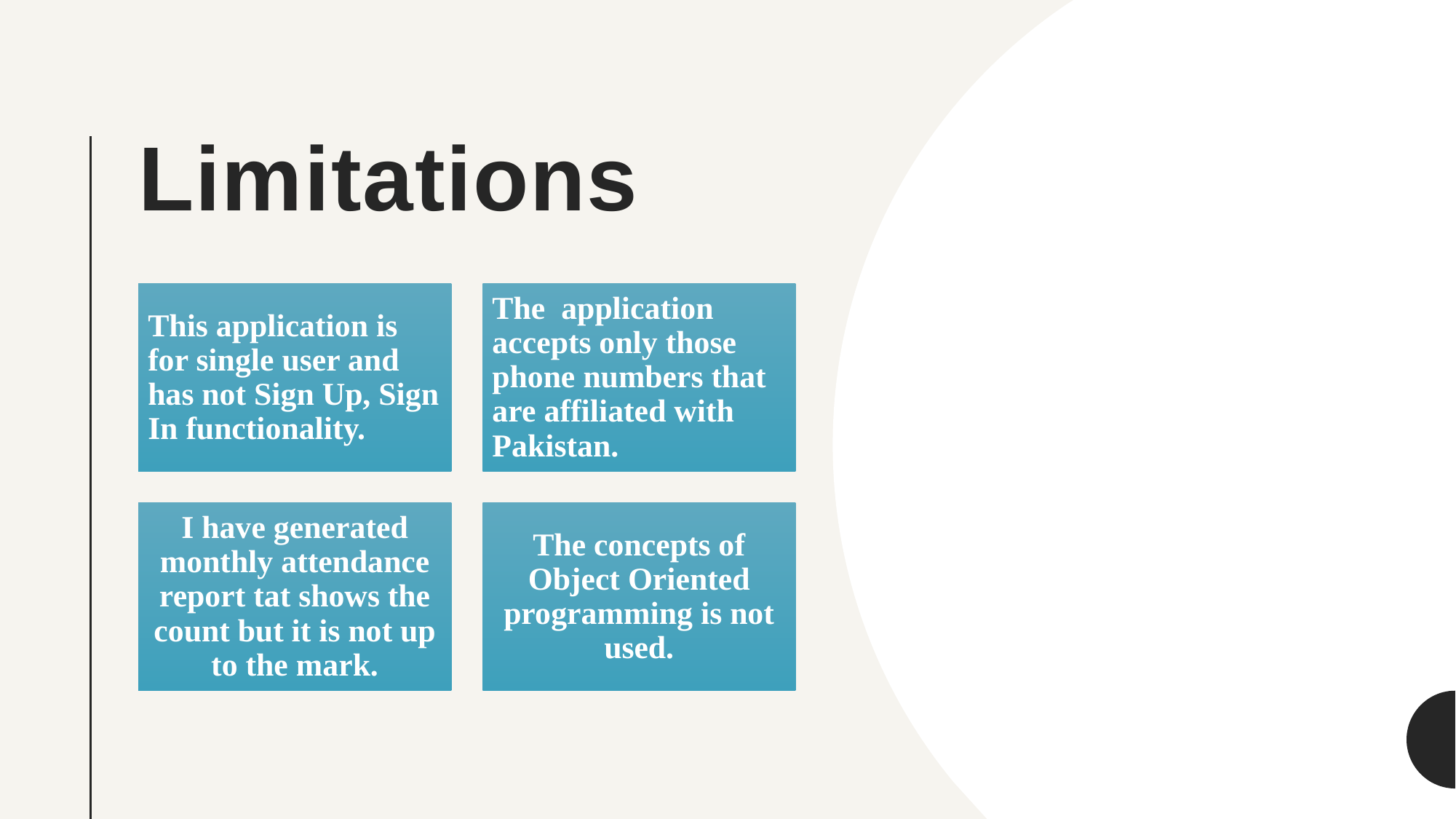

# Limitations
This application is for single user and has not Sign Up, Sign In functionality.
The  application accepts only those phone numbers that are affiliated with Pakistan.
I have generated monthly attendance report tat shows the count but it is not up to the mark.
The concepts of Object Oriented programming is not used.